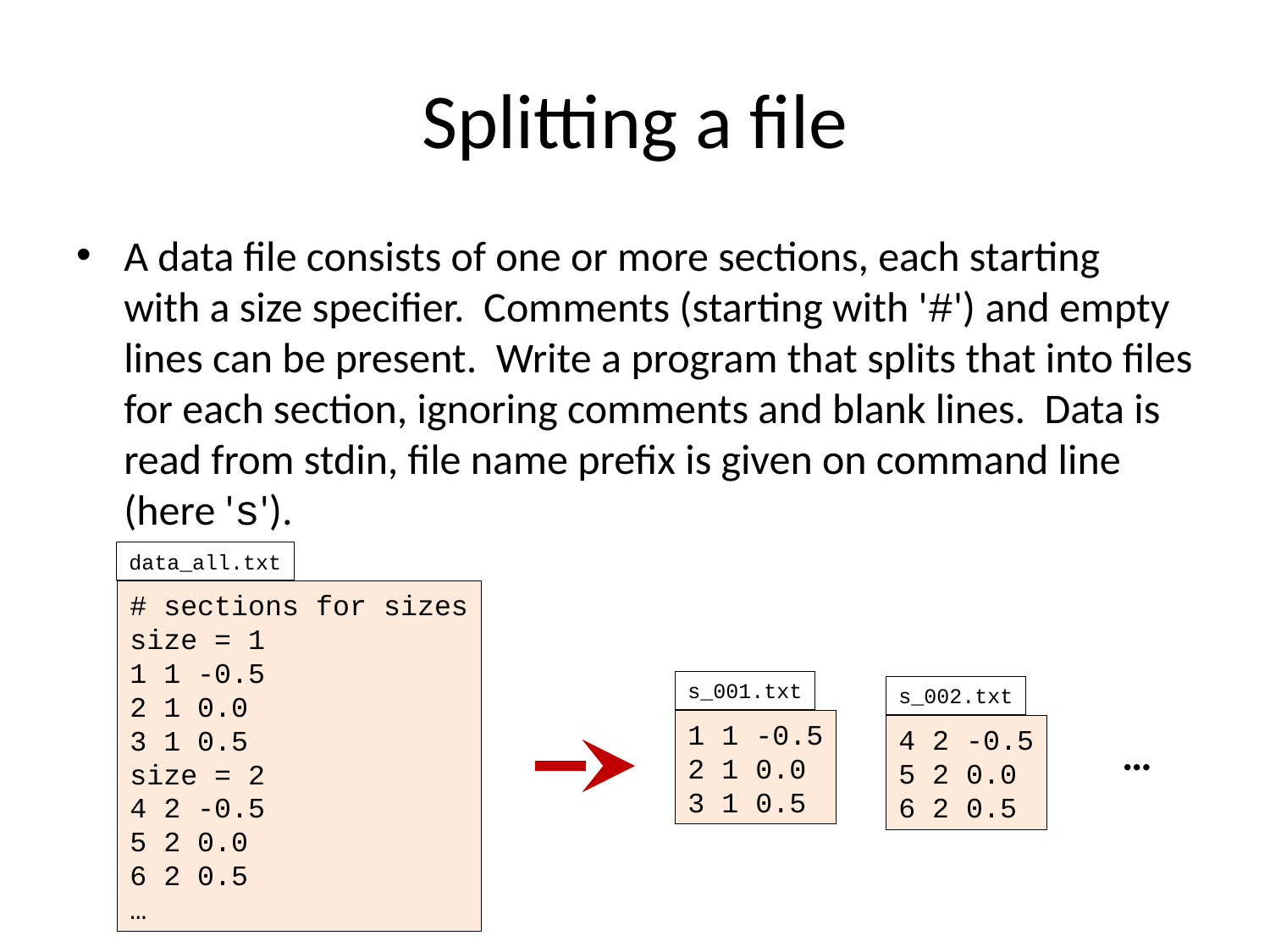

# Splitting a file
A data file consists of one or more sections, each starting  with a size specifier.  Comments (starting with '#') and empty lines can be present.  Write a program that splits that into files for each section, ignoring comments and blank lines.  Data is read from stdin, file name prefix is given on command line (here 's').
data_all.txt
# sections for sizes
size = 1
1 1 -0.5
2 1 0.0
3 1 0.5
size = 2
4 2 -0.5
5 2 0.0
6 2 0.5
…
s_001.txt
1 1 -0.5
2 1 0.0
3 1 0.5
s_002.txt
4 2 -0.5
5 2 0.0
6 2 0.5
…